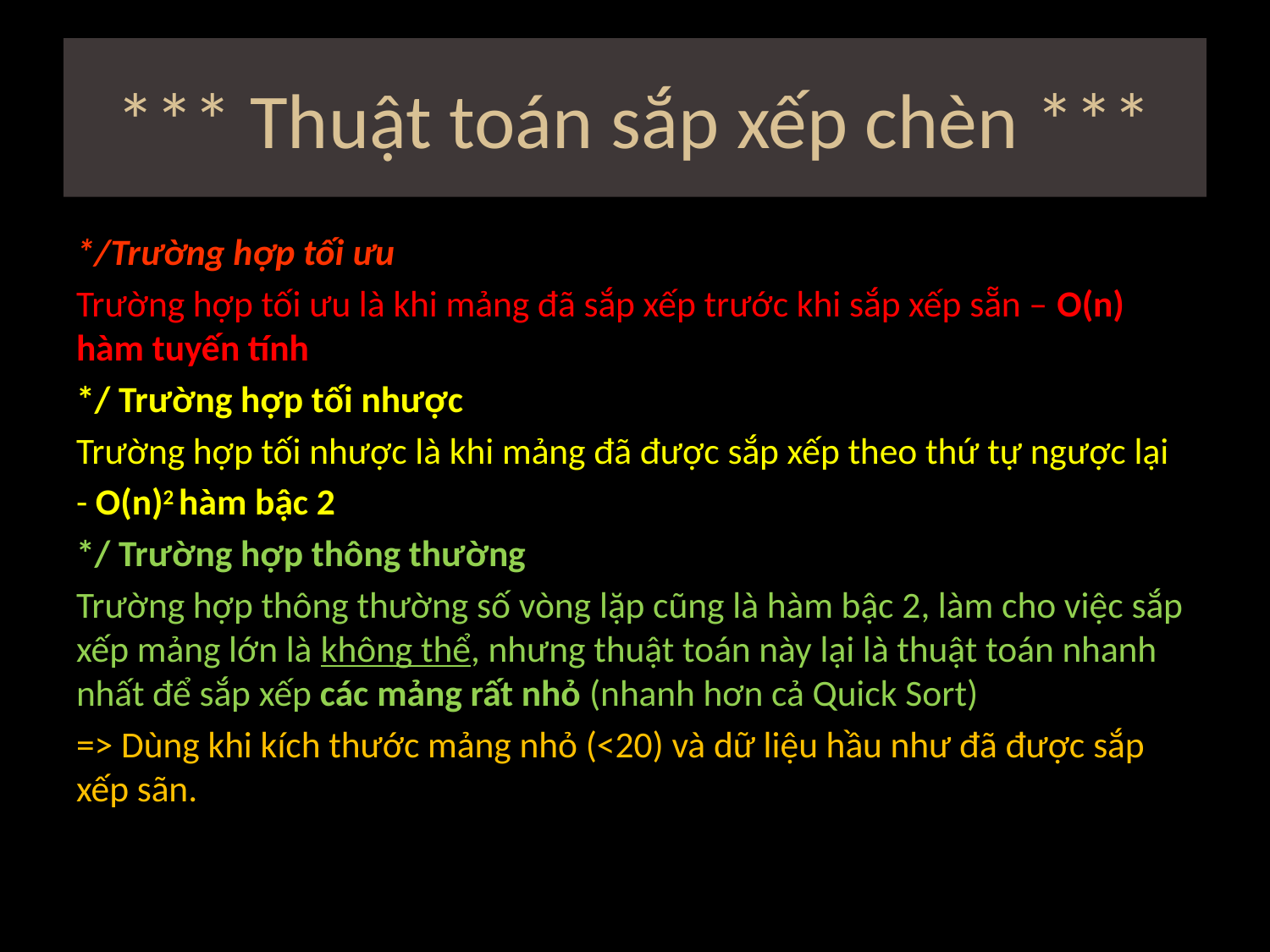

# *** Thuật toán sắp xếp chèn ***
*/Trường hợp tối ưu
Trường hợp tối ưu là khi mảng đã sắp xếp trước khi sắp xếp sẵn – O(n) hàm tuyến tính
*/ Trường hợp tối nhược
Trường hợp tối nhược là khi mảng đã được sắp xếp theo thứ tự ngược lại
- O(n)2 hàm bậc 2
*/ Trường hợp thông thường
Trường hợp thông thường số vòng lặp cũng là hàm bậc 2, làm cho việc sắp xếp mảng lớn là không thể, nhưng thuật toán này lại là thuật toán nhanh nhất để sắp xếp các mảng rất nhỏ (nhanh hơn cả Quick Sort)
=> Dùng khi kích thước mảng nhỏ (<20) và dữ liệu hầu như đã được sắp xếp sãn.